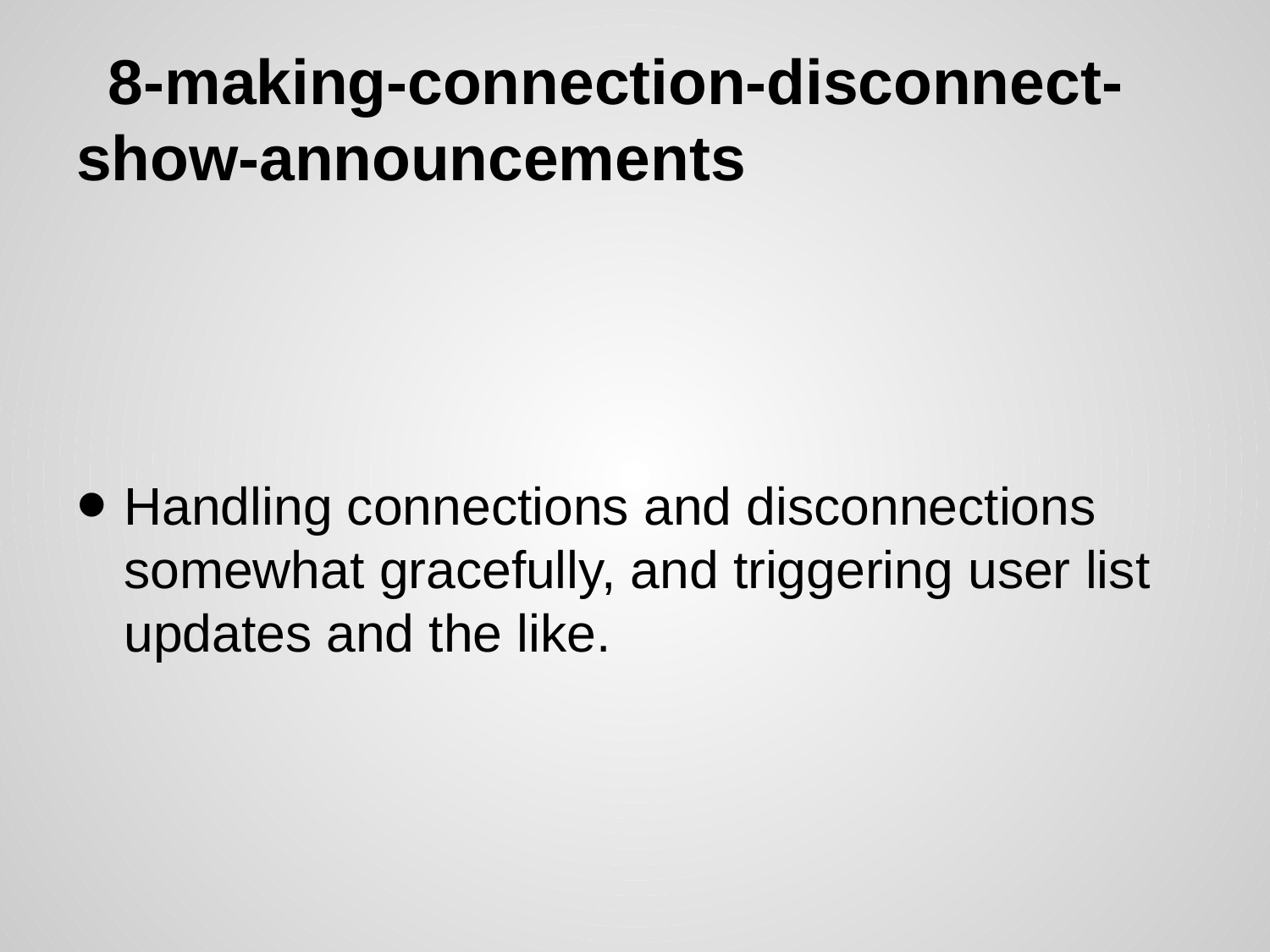

# 8-making-connection-disconnect-show-announcements
Handling connections and disconnections somewhat gracefully, and triggering user list updates and the like.